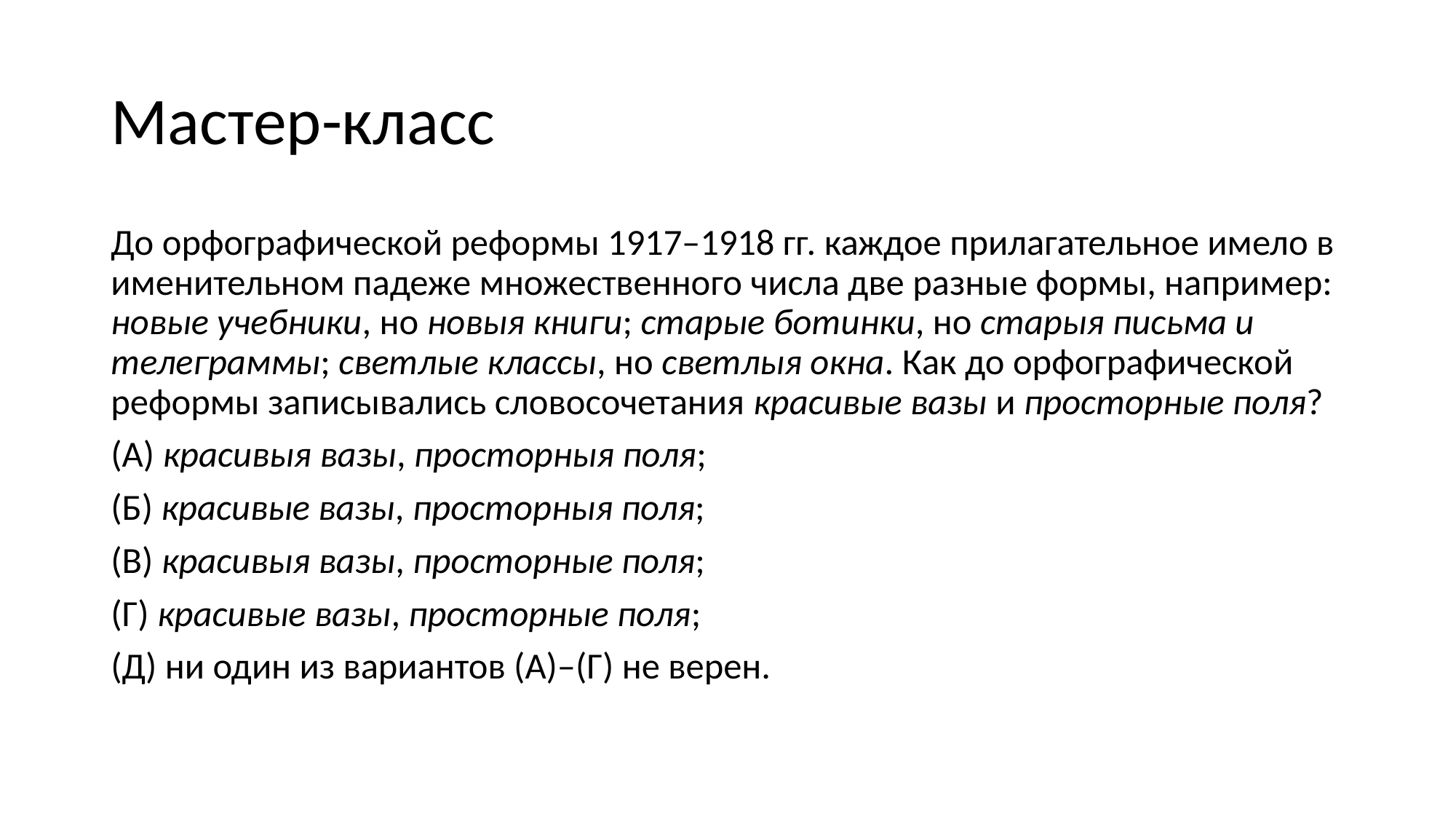

# Мастер-класс
До орфографической реформы 1917–1918 гг. каждое прилагательное имело в именительном падеже множественного числа две разные формы, например: новые учебники, но новыя книги; старые ботинки, но старыя письма и телеграммы; светлые классы, но светлыя окна. Как до орфографической реформы записывались словосочетания красивые вазы и просторные поля?
(А) красивыя вазы, просторныя поля;
(Б) красивые вазы, просторныя поля;
(В) красивыя вазы, просторные поля;
(Г) красивые вазы, просторные поля;
(Д) ни один из вариантов (А)–(Г) не верен.